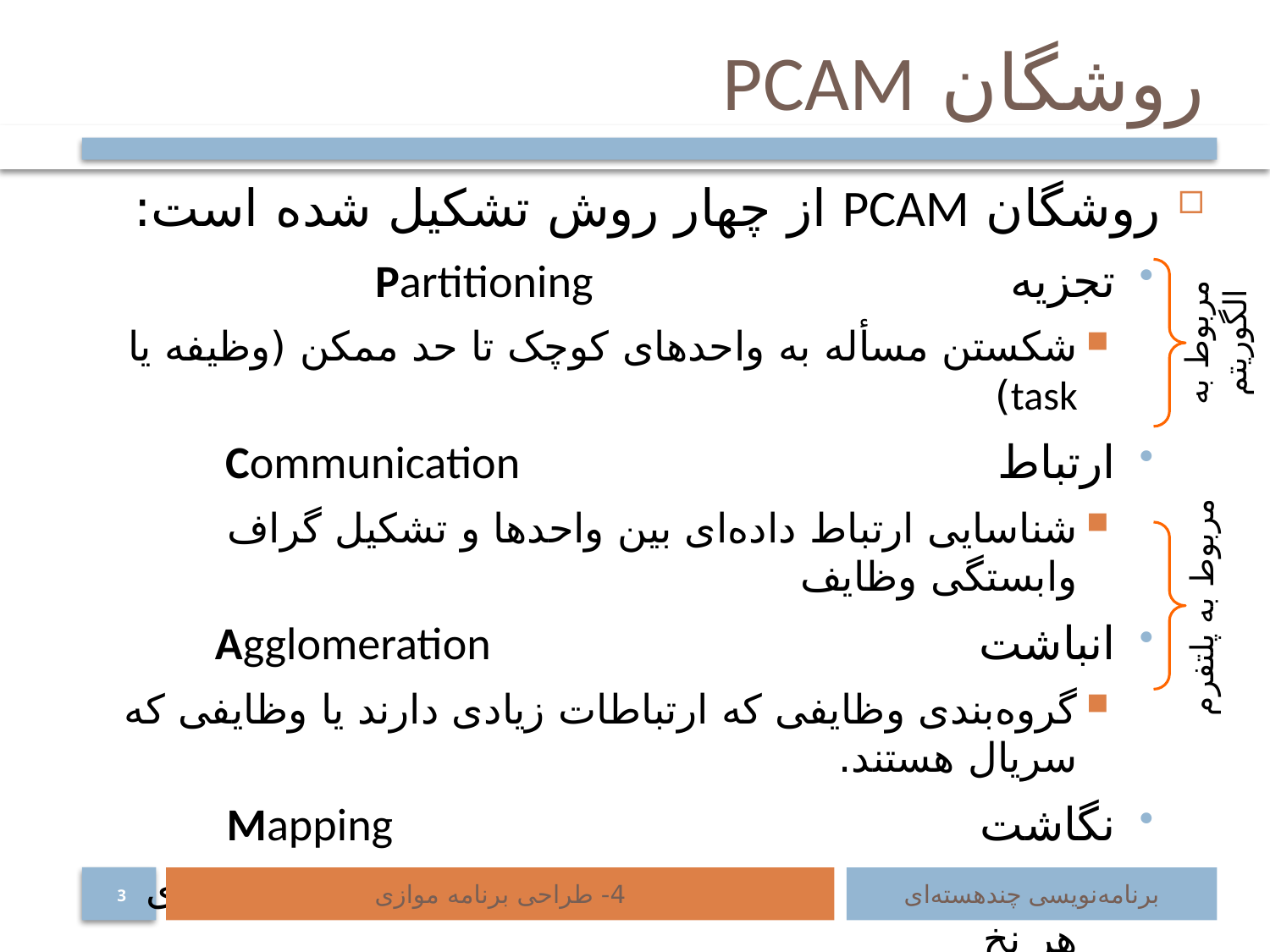

# روشگان PCAM
روشگان PCAM از چهار روش تشکیل شده است:
تجزیه					 Partitioning
شکستن مسأله به واحدهای کوچک تا حد ممکن (وظیفه یا task)
ارتباط 				      Communication
شناسایی ارتباط داده‌ای بین واحدها و تشکیل گراف وابستگی وظایف
انباشت				        Agglomeration
گروه‌بندی وظایفی که ارتباطات زیادی دارند یا وظایفی که سریال هستند.
نگاشت					      Mapping
تخصیص نخ به گروه‌ها با هدف یکنواخت بودن حجم کاری هر نخ

مربوط به الگوریتم

مربوط به پلتفرم
4- طراحی برنامه موازی
برنامه‌نویسی چند‌هسته‌ای
3